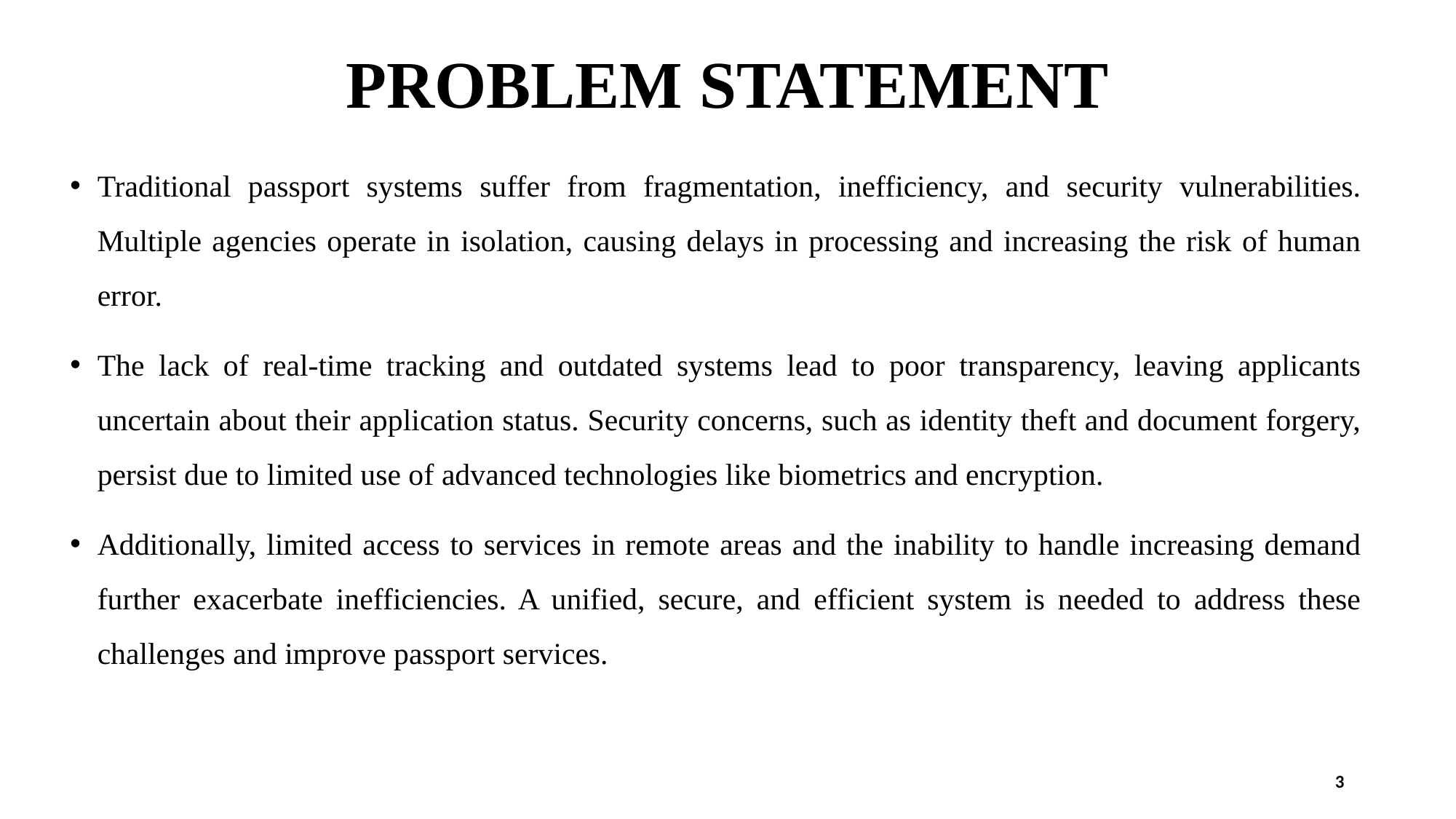

# PROBLEM STATEMENT
Traditional passport systems suffer from fragmentation, inefficiency, and security vulnerabilities. Multiple agencies operate in isolation, causing delays in processing and increasing the risk of human error.
The lack of real-time tracking and outdated systems lead to poor transparency, leaving applicants uncertain about their application status. Security concerns, such as identity theft and document forgery, persist due to limited use of advanced technologies like biometrics and encryption.
Additionally, limited access to services in remote areas and the inability to handle increasing demand further exacerbate inefficiencies. A unified, secure, and efficient system is needed to address these challenges and improve passport services.
3